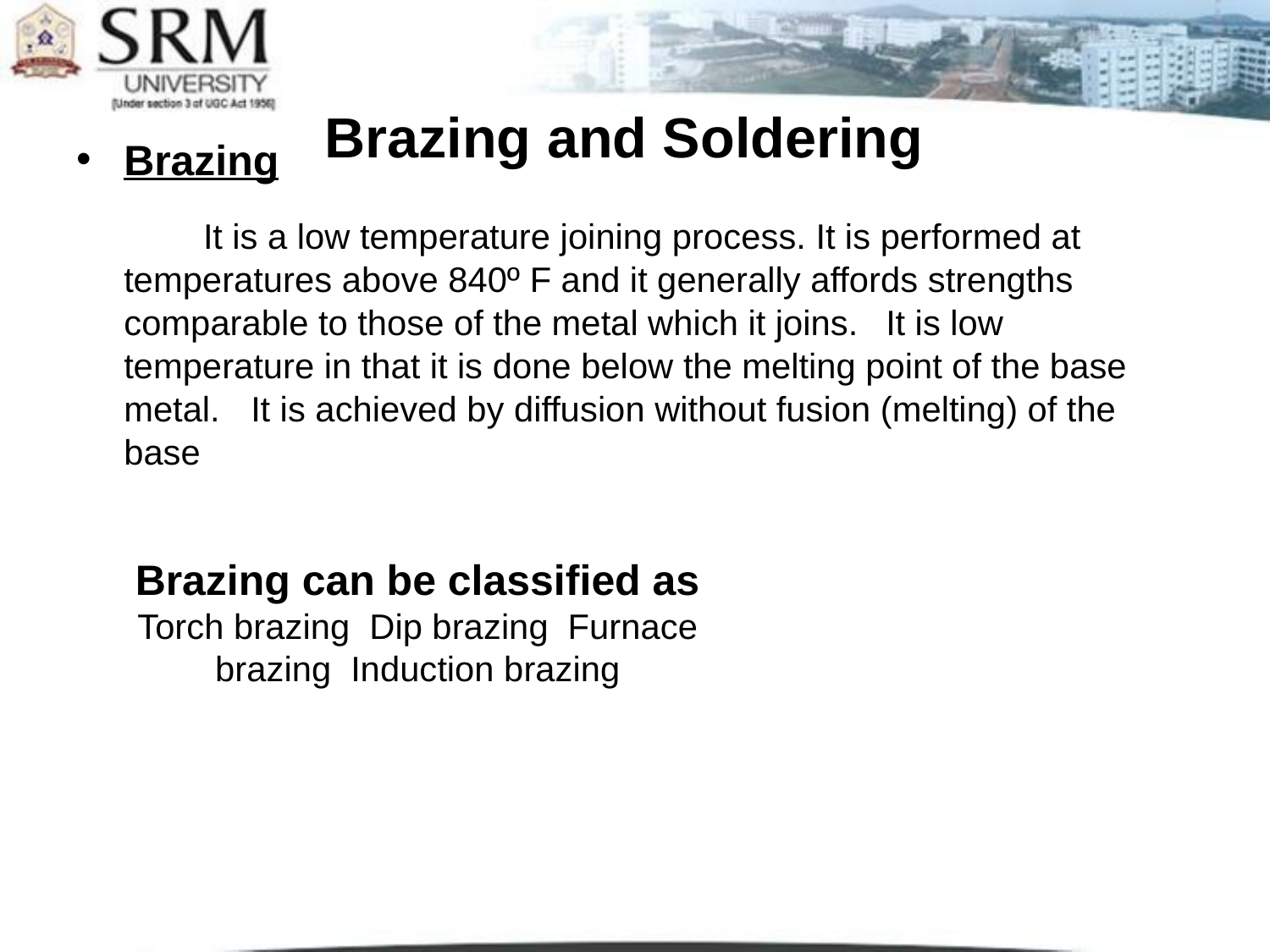

# Brazing and Soldering
•
Brazing
It is a low temperature joining process. It is performed at  temperatures above 840º F and it generally affords strengths  comparable to those of the metal which it joins.	It is low  temperature in that it is done below the melting point of the base  metal.	It is achieved by diffusion without fusion (melting) of the base
Brazing can be classified as
Torch brazing  Dip brazing  Furnace brazing  Induction brazing